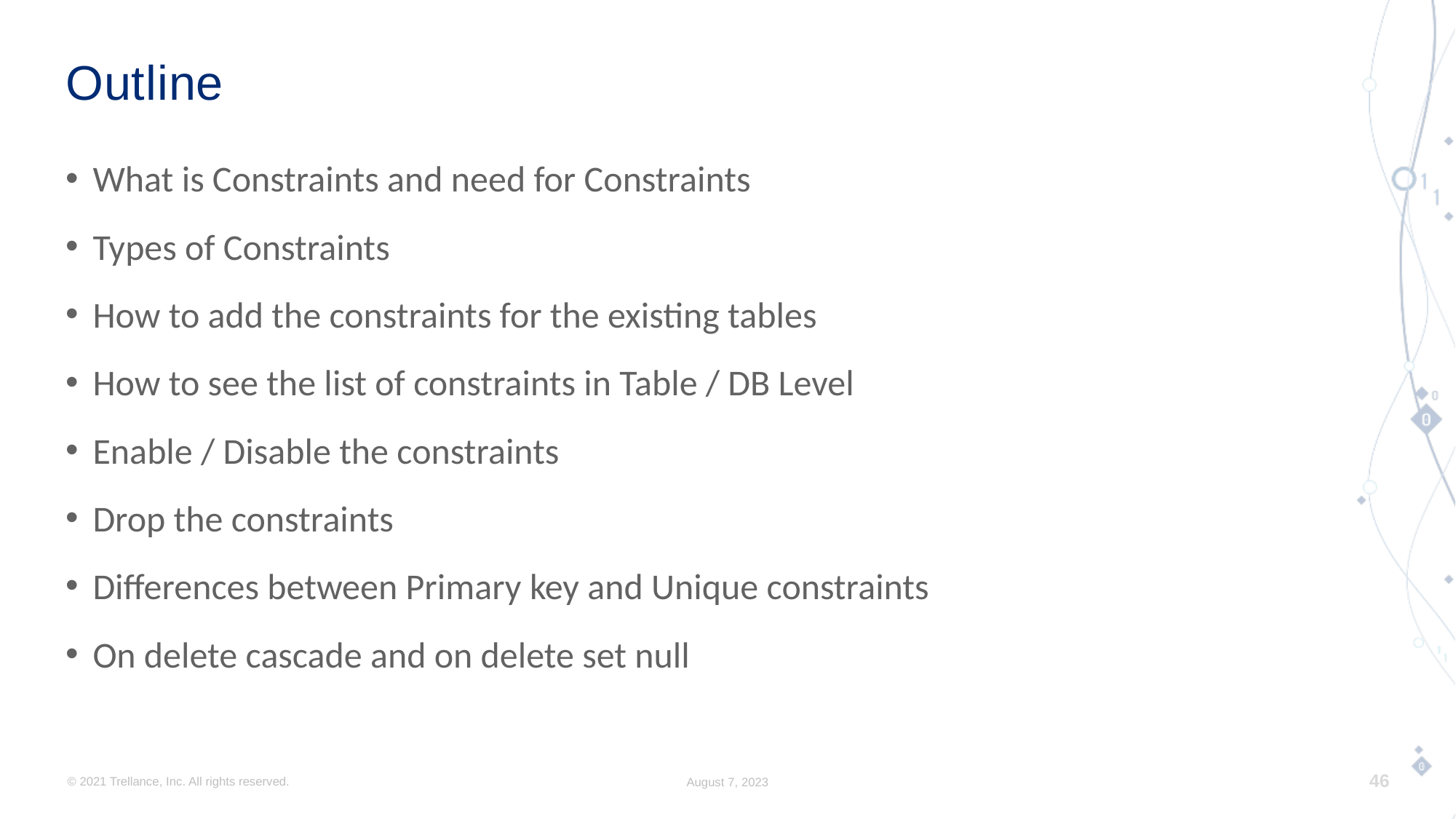

# Outline
What is Constraints and need for Constraints
Types of Constraints
How to add the constraints for the existing tables
How to see the list of constraints in Table / DB Level
Enable / Disable the constraints
Drop the constraints
Differences between Primary key and Unique constraints
On delete cascade and on delete set null
© 2021 Trellance, Inc. All rights reserved.
August 7, 2023
46